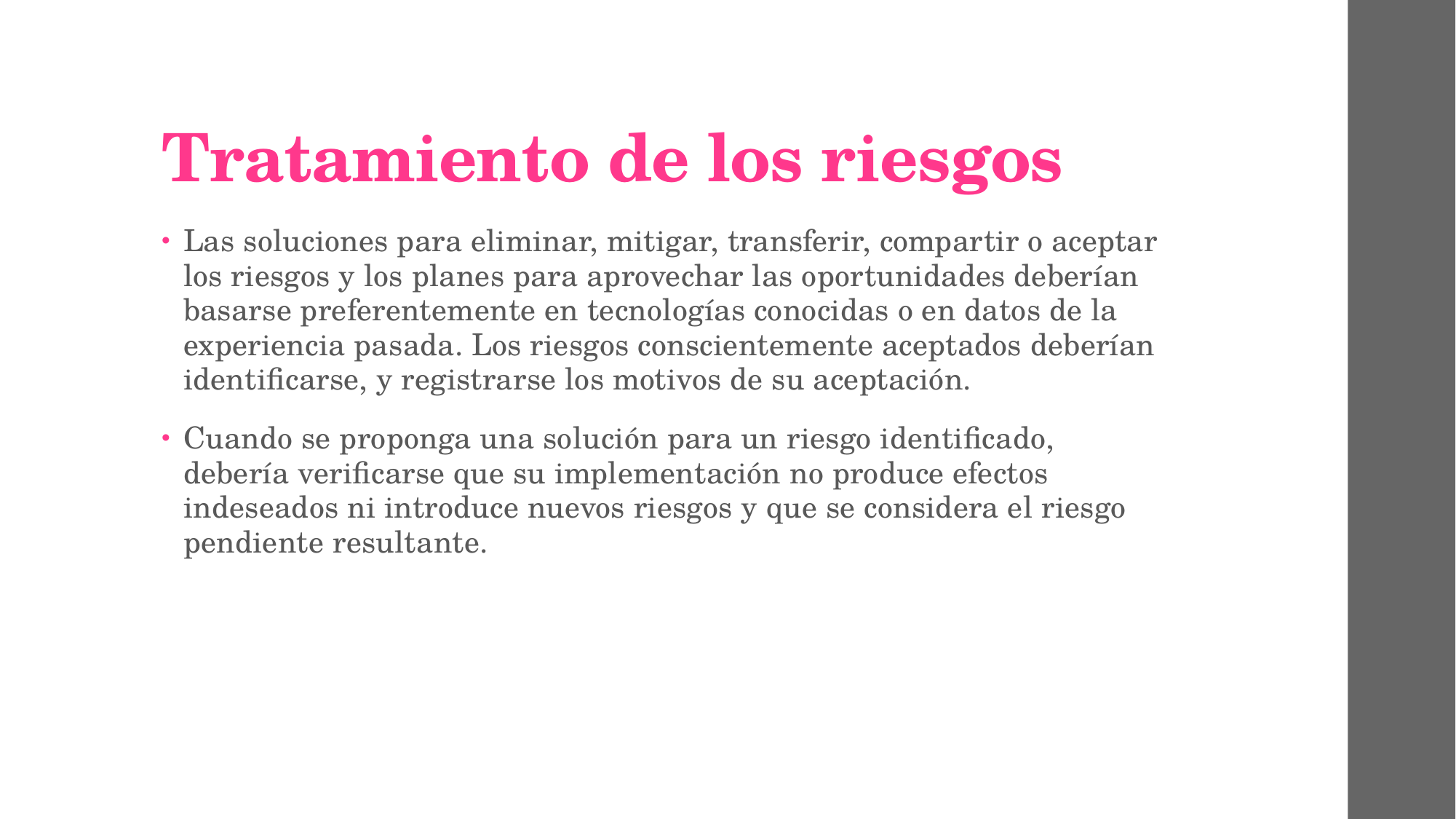

# Tratamiento de los riesgos
Las soluciones para eliminar, mitigar, transferir, compartir o aceptar los riesgos y los planes para aprovechar las oportunidades deberían basarse preferentemente en tecnologías conocidas o en datos de la experiencia pasada. Los riesgos conscientemente aceptados deberían identificarse, y registrarse los motivos de su aceptación.
Cuando se proponga una solución para un riesgo identificado, debería verificarse que su implementación no produce efectos indeseados ni introduce nuevos riesgos y que se considera el riesgo pendiente resultante.